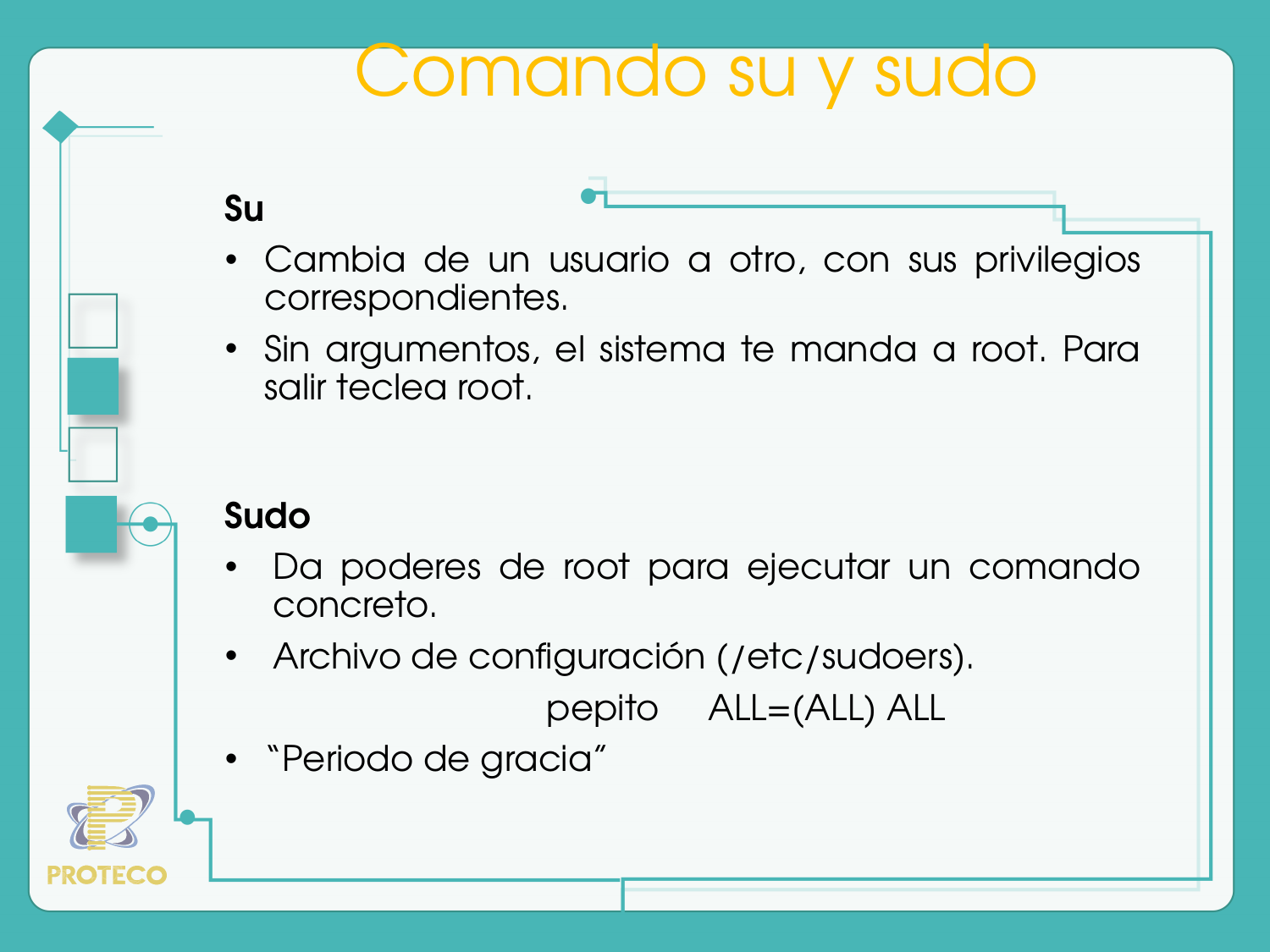

# Comando su y sudo
Su
Cambia de un usuario a otro, con sus privilegios correspondientes.
Sin argumentos, el sistema te manda a root. Para salir teclea root.

Sudo
Da poderes de root para ejecutar un comando concreto.
Archivo de configuración (/etc/sudoers).
	                    pepito     ALL=(ALL) ALL
“Periodo de gracia”